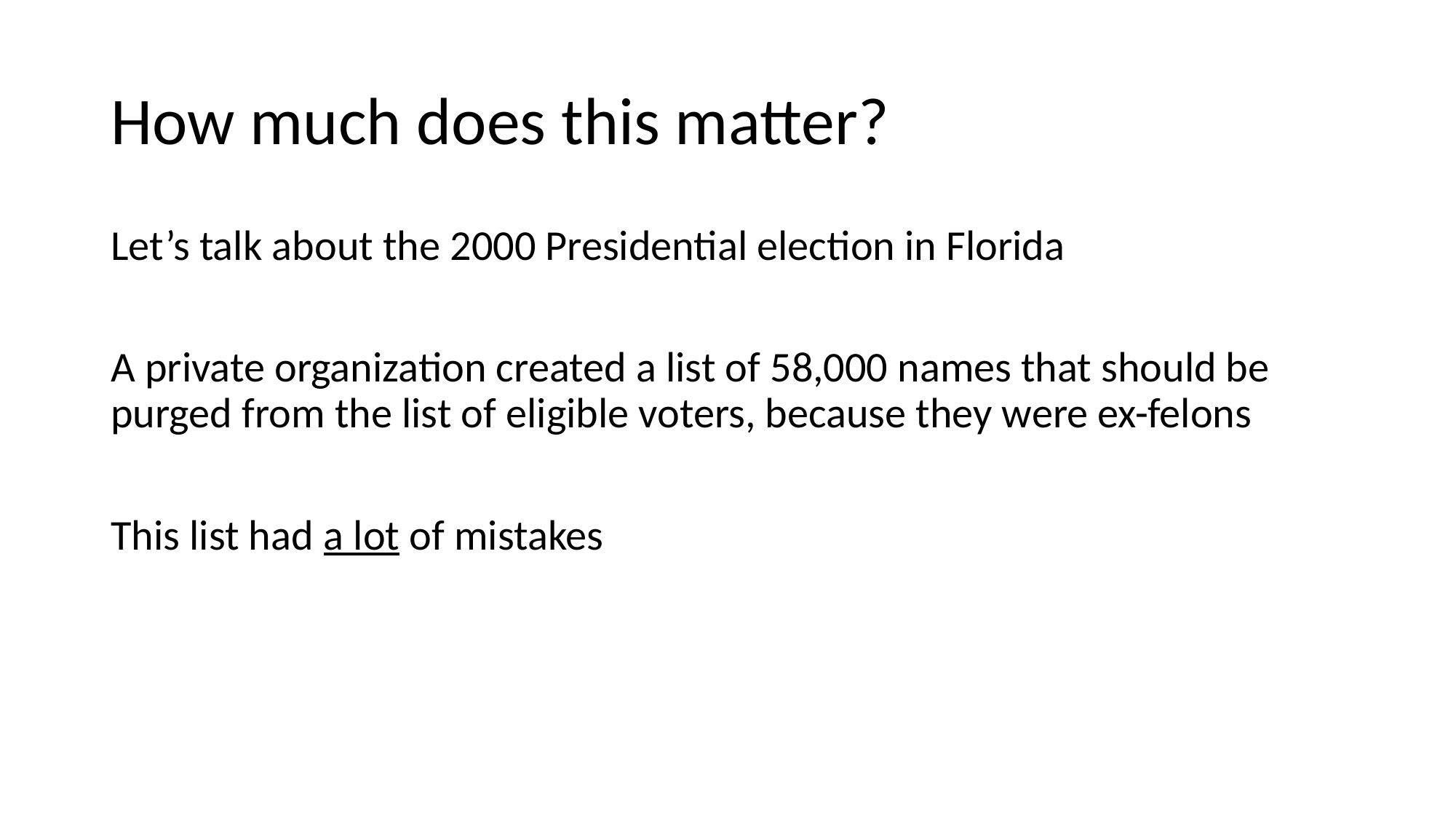

# How much does this matter?
Let’s talk about the 2000 Presidential election in Florida

A private organization created a list of 58,000 names that should be purged from the list of eligible voters, because they were ex-felons

This list had a lot of mistakes